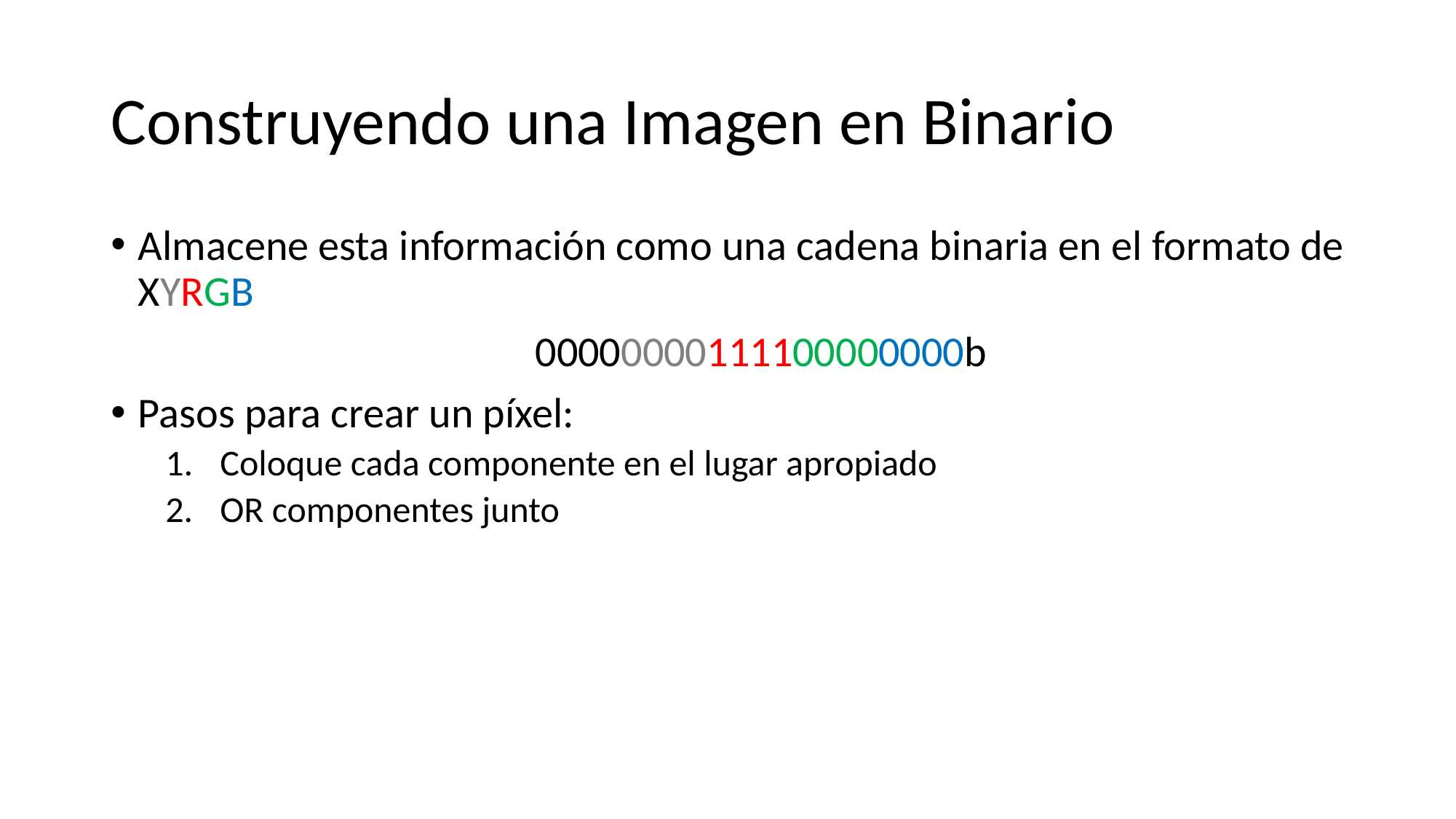

# Construyendo una Imagen en Binario
Almacene esta información como una cadena binaria en el formato de XYRGB
00000000111100000000b
Pasos para crear un píxel:
Coloque cada componente en el lugar apropiado
OR componentes junto